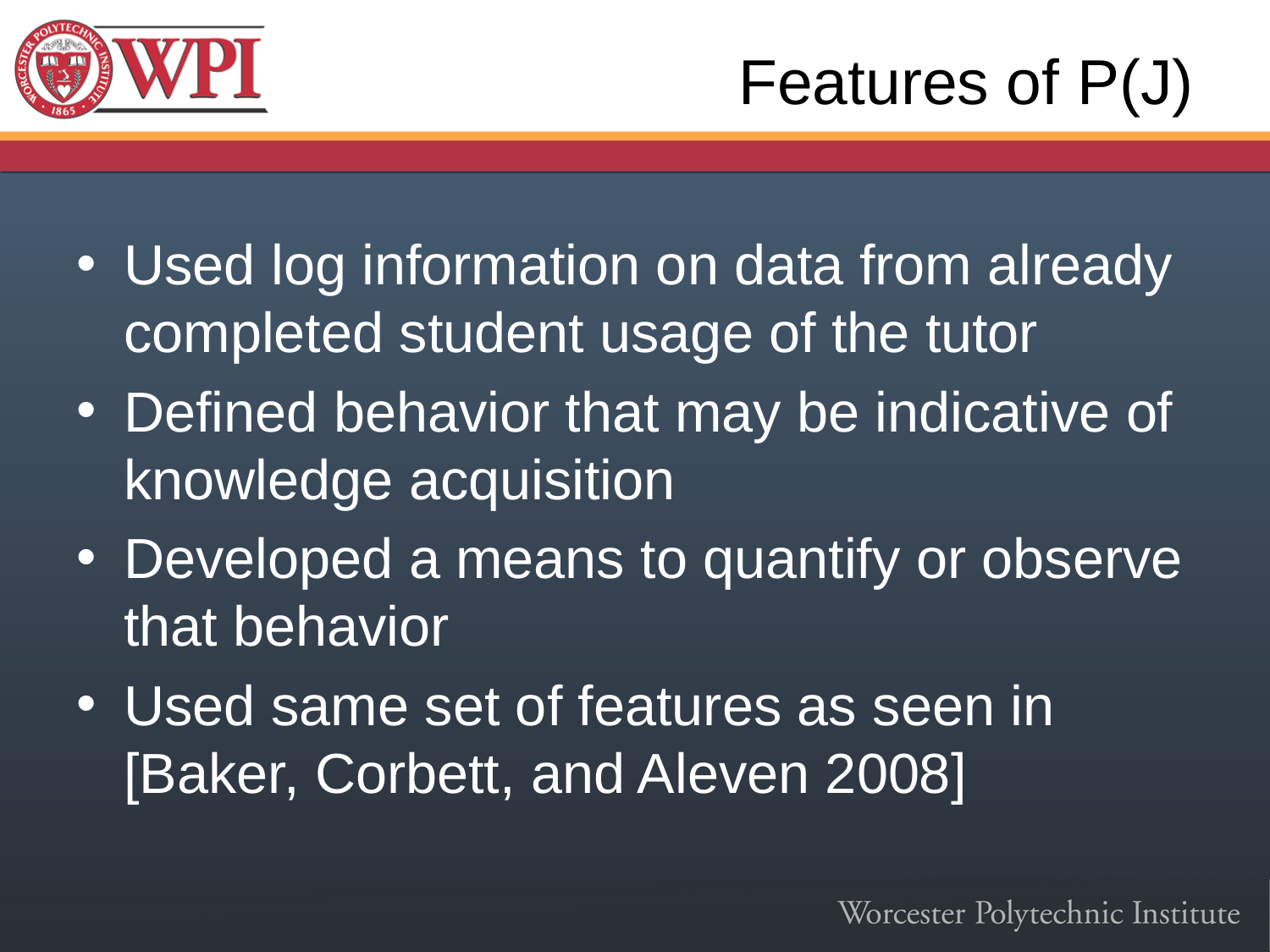

# Features of P(J)
Used log information on data from already completed student usage of the tutor
Defined behavior that may be indicative of knowledge acquisition
Developed a means to quantify or observe that behavior
Used same set of features as seen in [Baker, Corbett, and Aleven 2008]